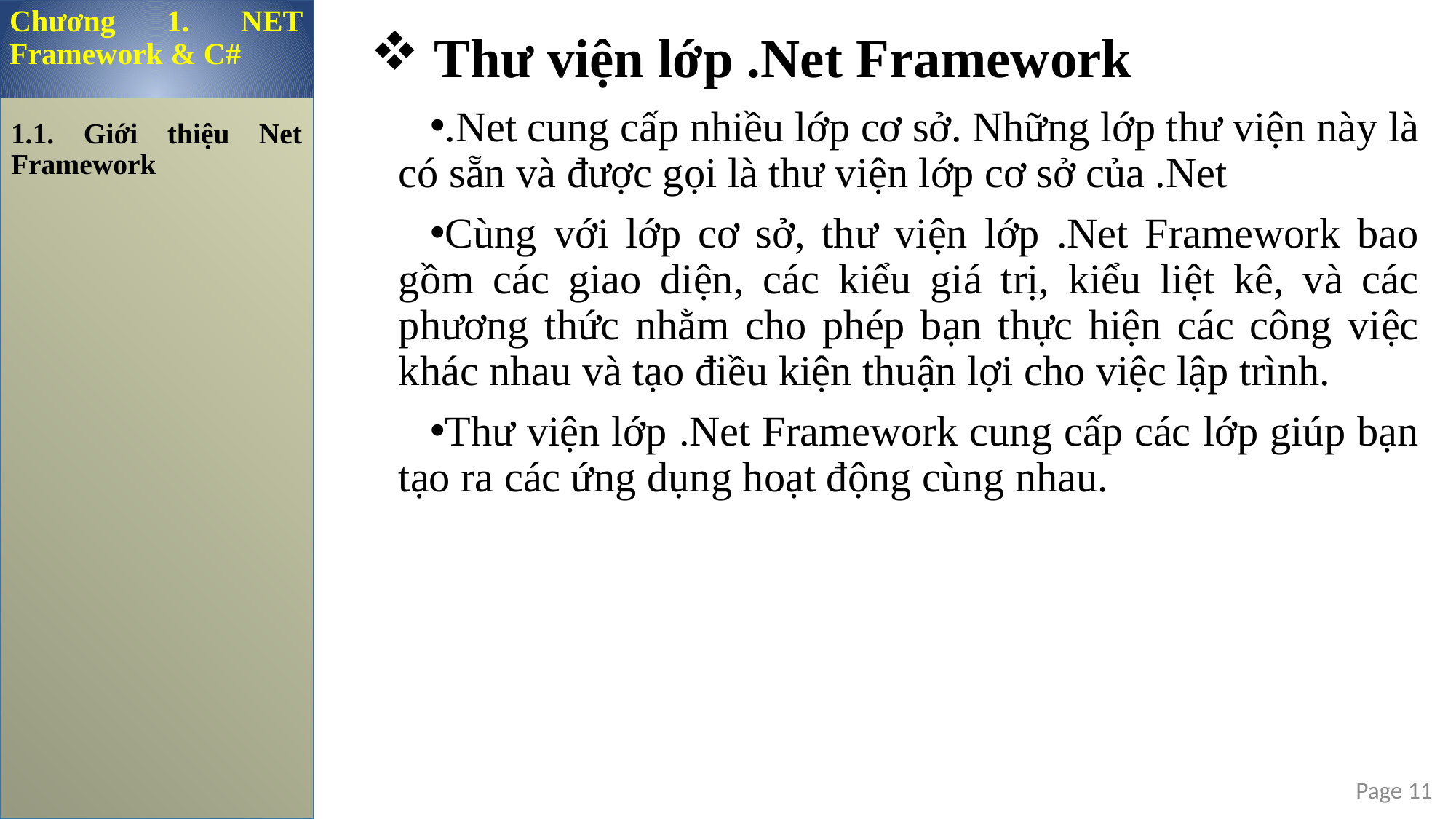

Chương 1. NET Framework & C#
 Thư viện lớp .Net Framework
.Net cung cấp nhiều lớp cơ sở. Những lớp thư viện này là có sẵn và được gọi là thư viện lớp cơ sở của .Net
Cùng với lớp cơ sở, thư viện lớp .Net Framework bao gồm các giao diện, các kiểu giá trị, kiểu liệt kê, và các phương thức nhằm cho phép bạn thực hiện các công việc khác nhau và tạo điều kiện thuận lợi cho việc lập trình.
Thư viện lớp .Net Framework cung cấp các lớp giúp bạn tạo ra các ứng dụng hoạt động cùng nhau.
1.1. Giới thiệu Net Framework
Page 11